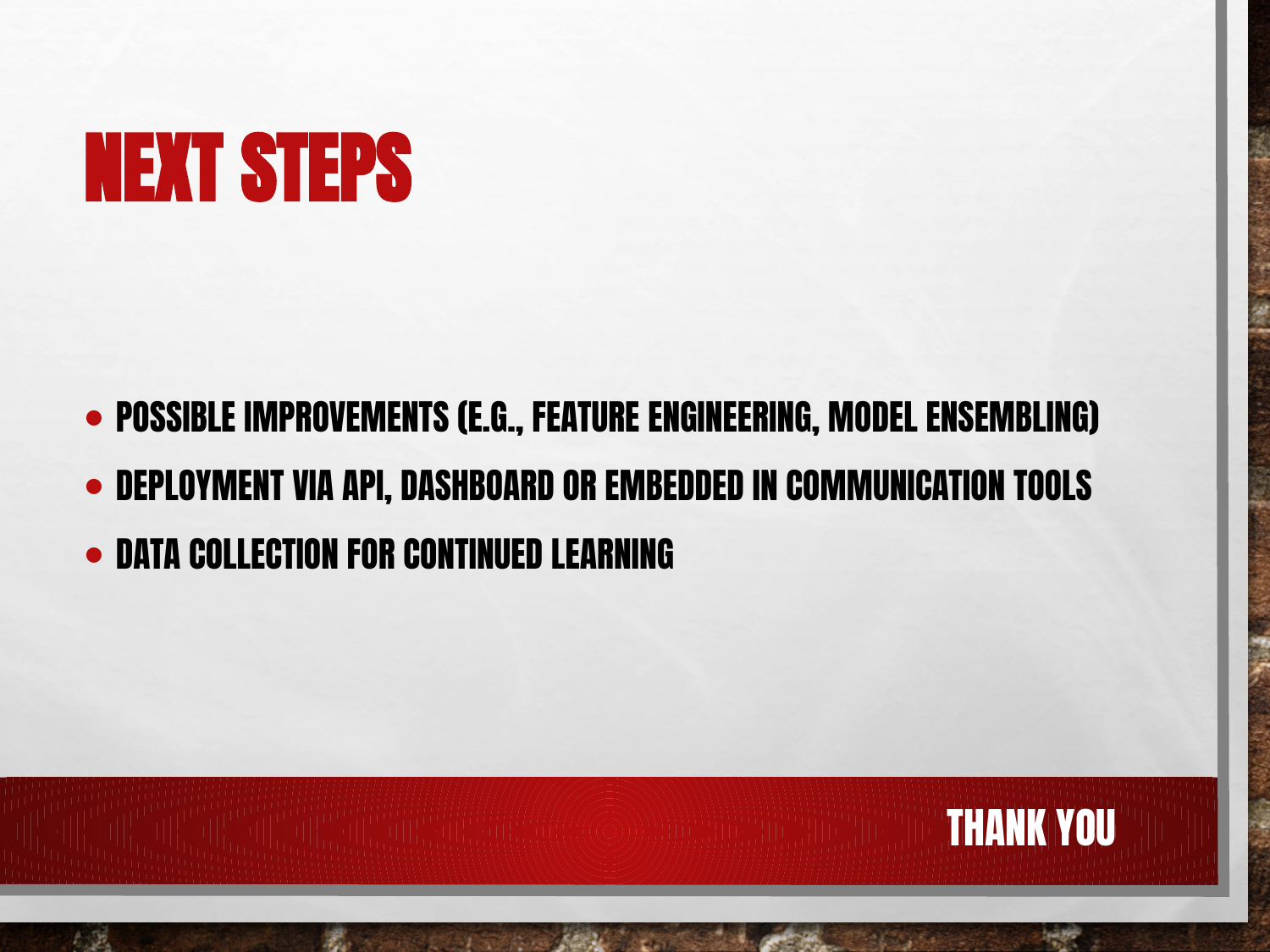

# Next Steps
Possible improvements (e.g., feature engineering, model ensembling)
Deployment via API, dashboard or embedded in communication tools
Data collection for continued learning

THANK YOU